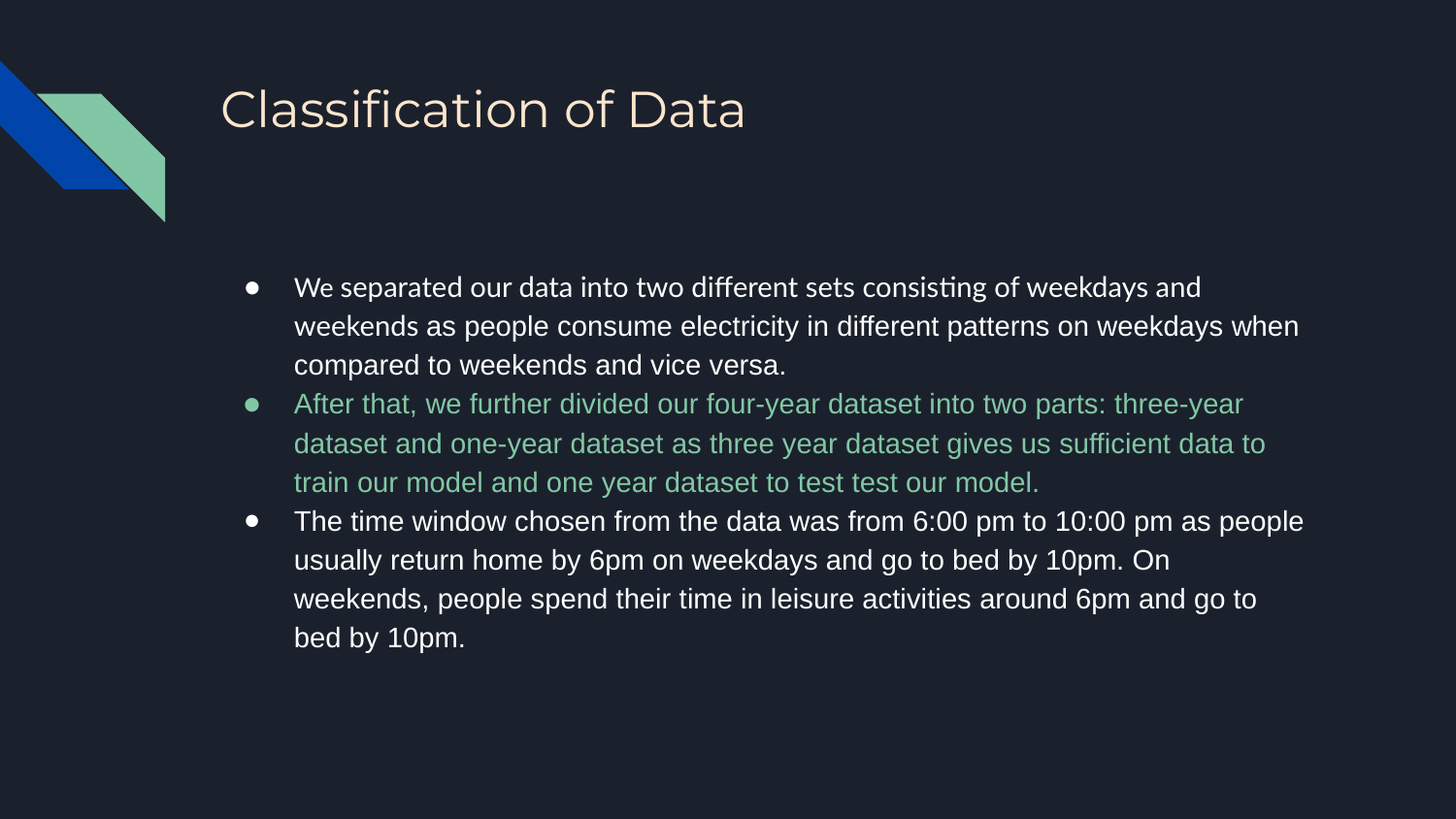

# Classification of Data
We separated our data into two different sets consisting of weekdays and weekends as people consume electricity in different patterns on weekdays when compared to weekends and vice versa.
After that, we further divided our four-year dataset into two parts: three-year dataset and one-year dataset as three year dataset gives us sufficient data to train our model and one year dataset to test test our model.
The time window chosen from the data was from 6:00 pm to 10:00 pm as people usually return home by 6pm on weekdays and go to bed by 10pm. On weekends, people spend their time in leisure activities around 6pm and go to bed by 10pm.